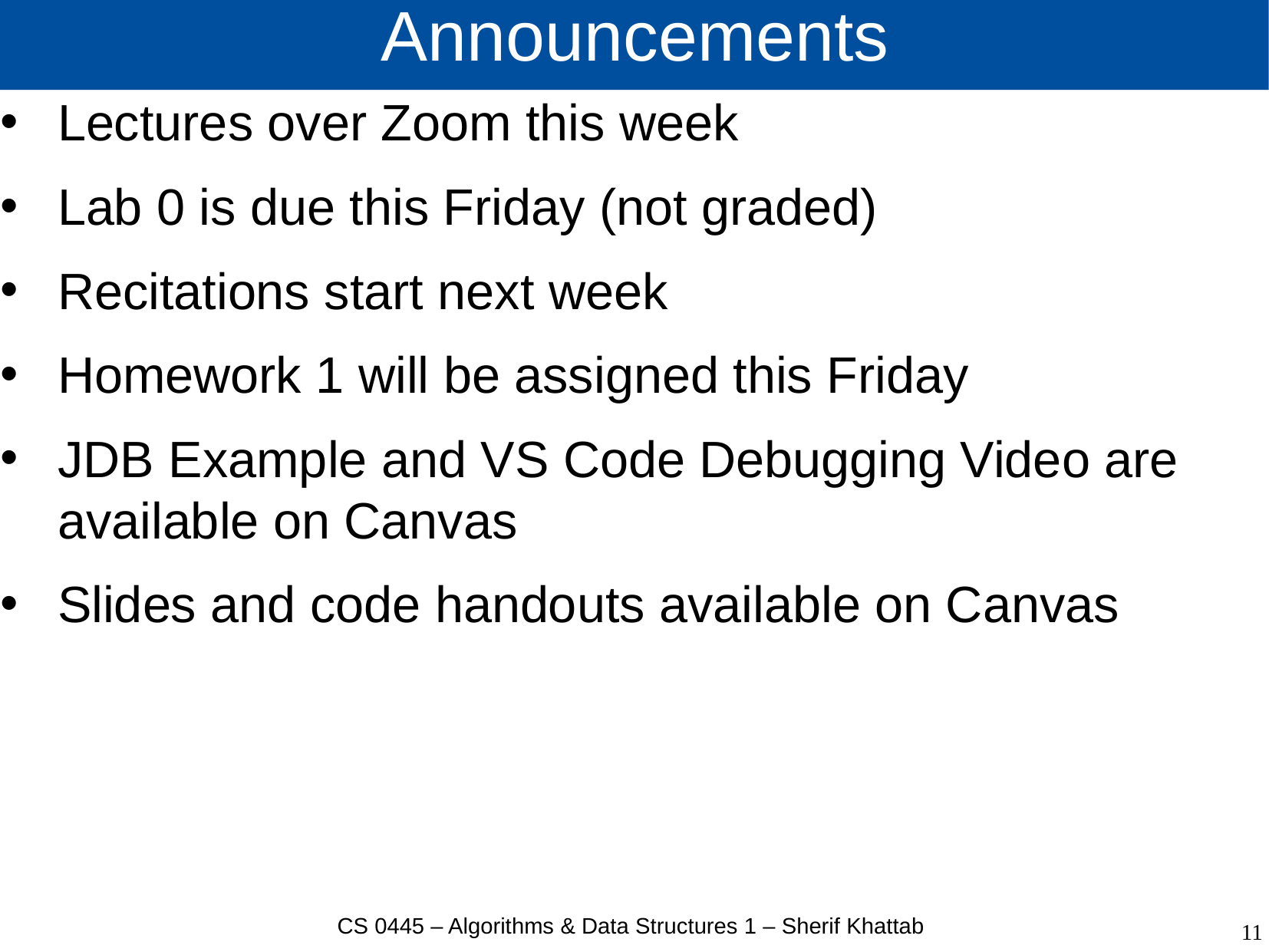

# Announcements
Lectures over Zoom this week
Lab 0 is due this Friday (not graded)
Recitations start next week
Homework 1 will be assigned this Friday
JDB Example and VS Code Debugging Video are available on Canvas
Slides and code handouts available on Canvas
CS 0445 – Algorithms & Data Structures 1 – Sherif Khattab
11